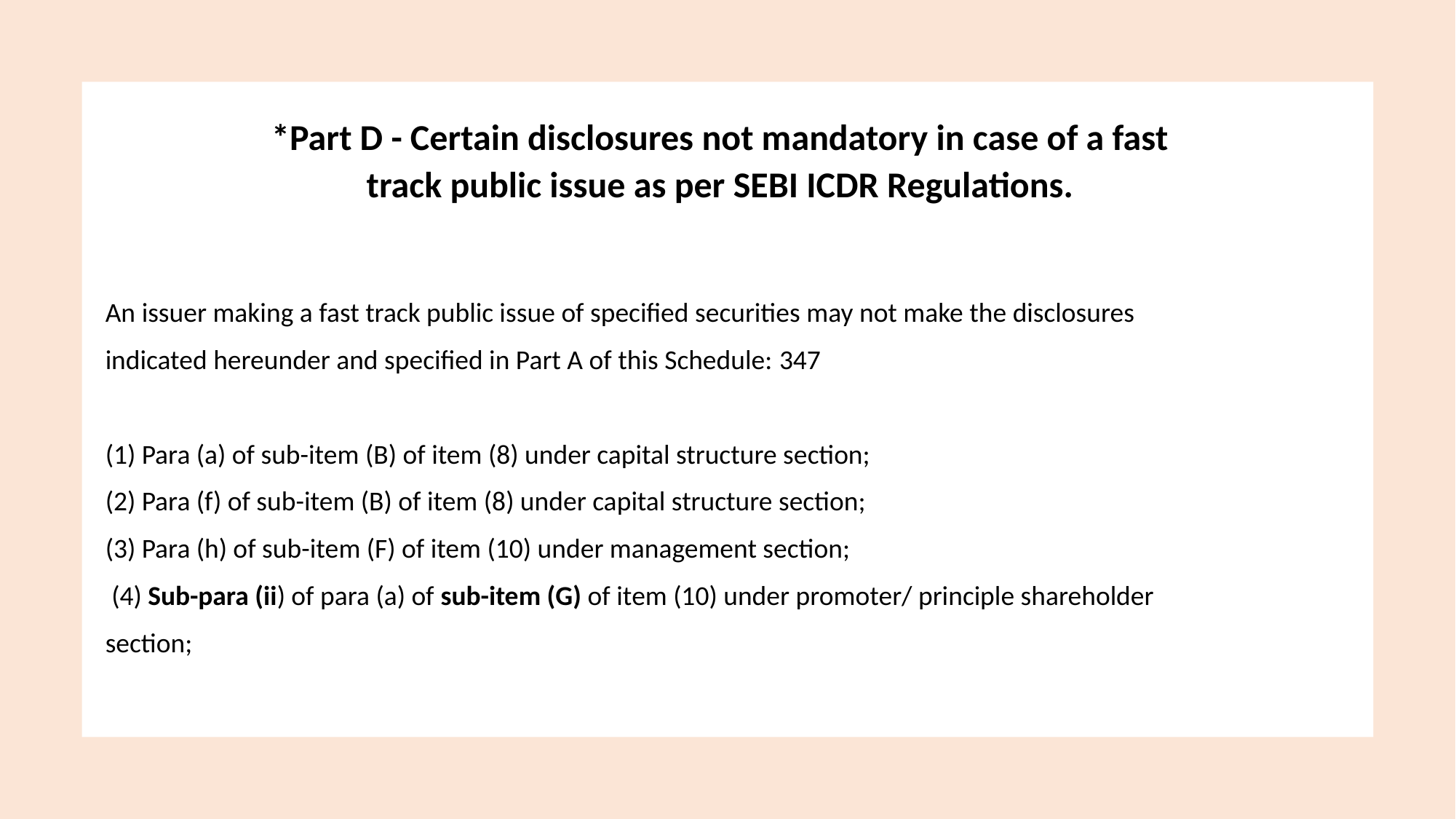

*Part D - Certain disclosures not mandatory in case of a fast track public issue as per SEBI ICDR Regulations.
An issuer making a fast track public issue of specified securities may not make the disclosures
indicated hereunder and specified in Part A of this Schedule: 347

(1) Para (a) of sub-item (B) of item (8) under capital structure section;
(2) Para (f) of sub-item (B) of item (8) under capital structure section;
(3) Para (h) of sub-item (F) of item (10) under management section;
 (4) Sub-para (ii) of para (a) of sub-item (G) of item (10) under promoter/ principle shareholder
section;